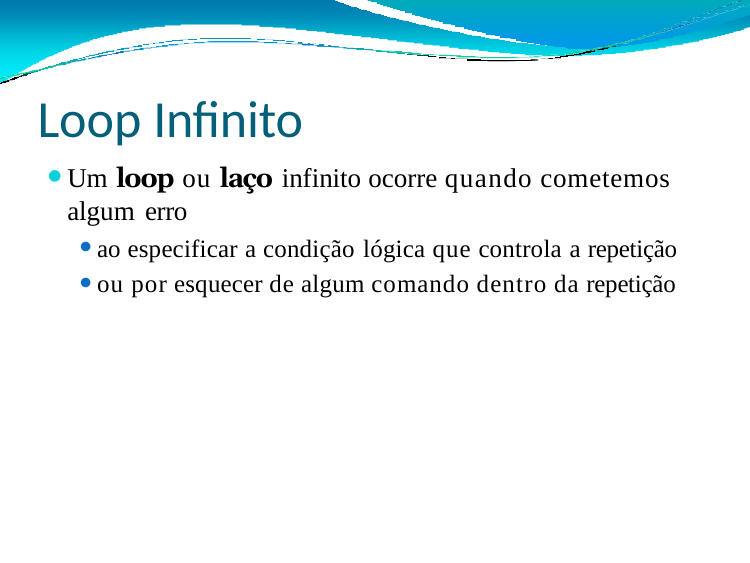

# Loop Infinito
Um loop ou laço infinito ocorre quando cometemos algum erro
ao especificar a condição lógica que controla a repetição
ou por esquecer de algum comando dentro da repetição